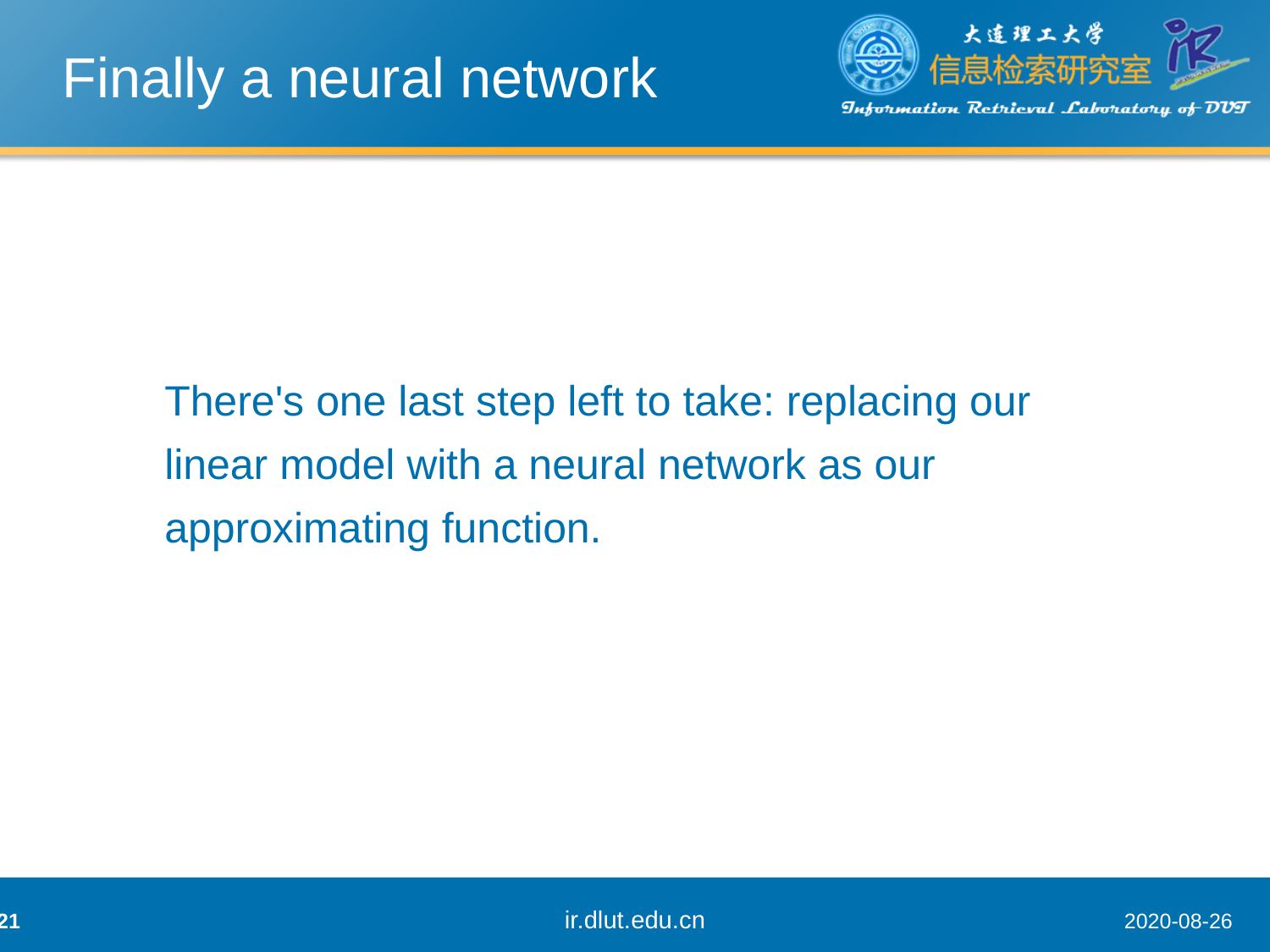

# Finally a neural network
There's one last step left to take: replacing our linear model with a neural network as our approximating function.